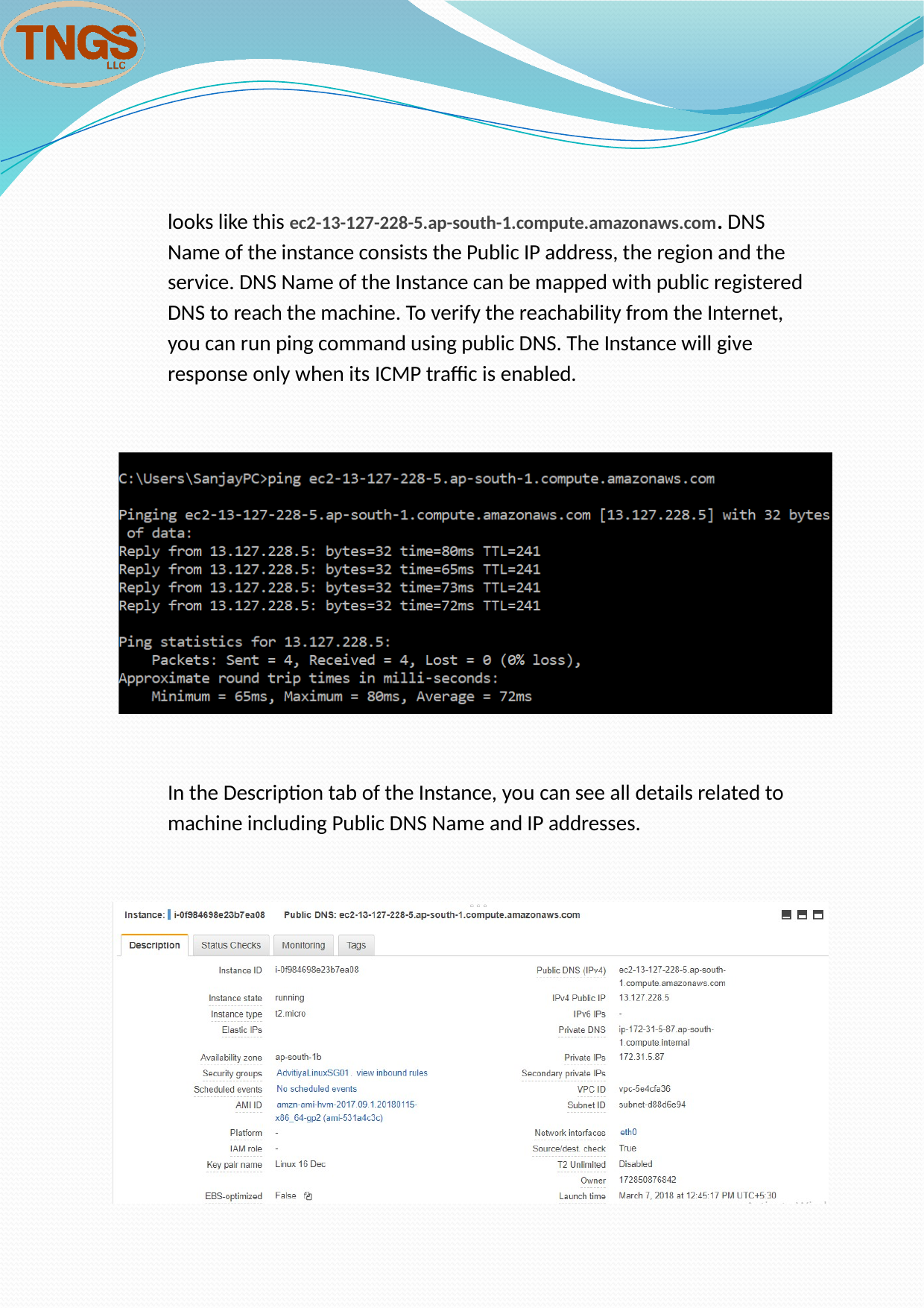

looks like this ec2-13-127-228-5.ap-south-1.compute.amazonaws.com. DNS  Name of the instance consists the Public IP address, the region and the  service. DNS Name of the Instance can be mapped with public registered  DNS to reach the machine. To verify the reachability from the Internet,  you can run ping command using public DNS. The Instance will give  response only when its ICMP traffic is enabled.

In the Description tab of the Instance, you can see all details related to  machine including Public DNS Name and IP addresses.